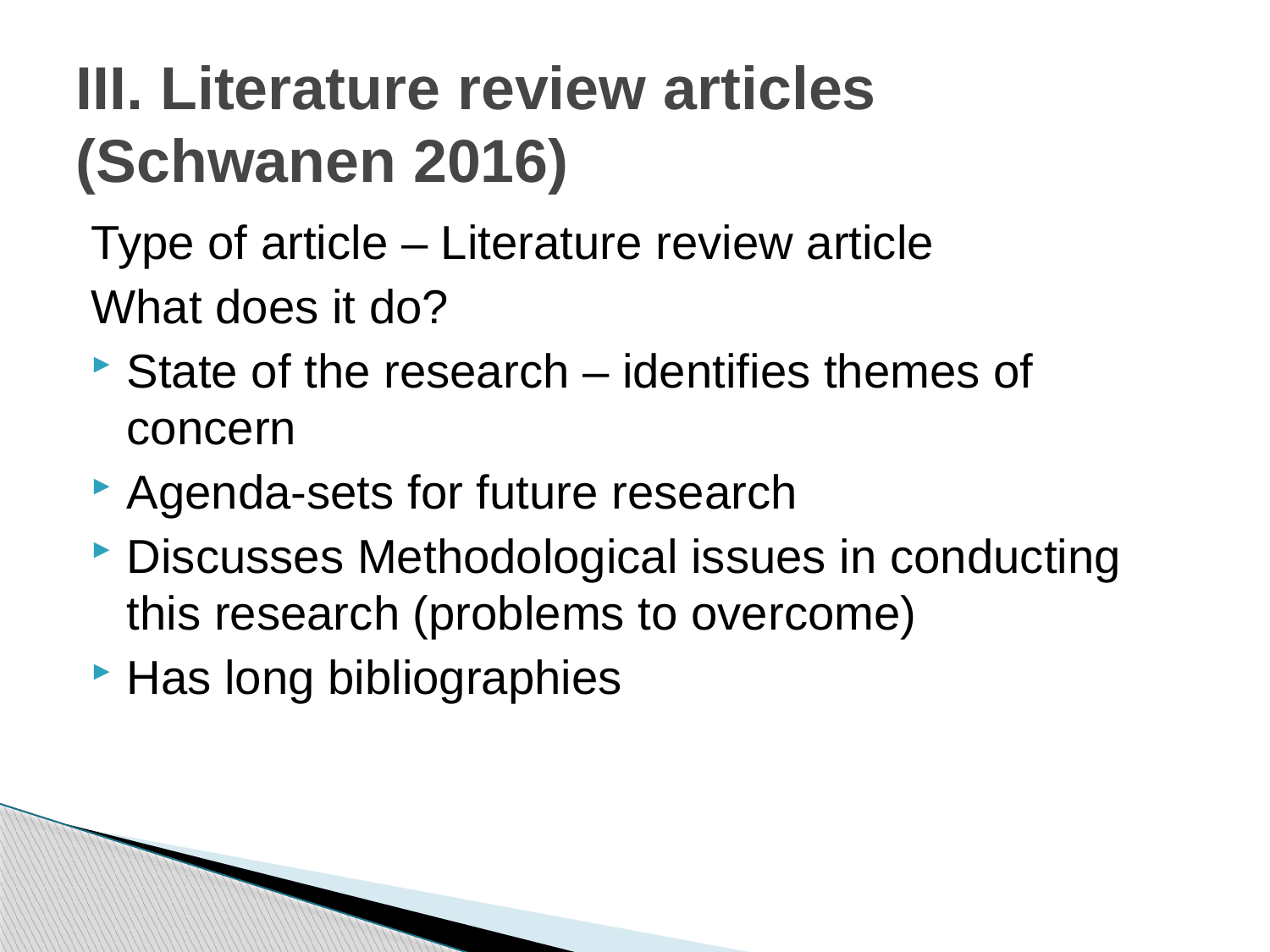

# III. Literature review articles (Schwanen 2016)
Type of article – Literature review article
What does it do?
State of the research – identifies themes of concern
Agenda-sets for future research
Discusses Methodological issues in conducting this research (problems to overcome)
Has long bibliographies